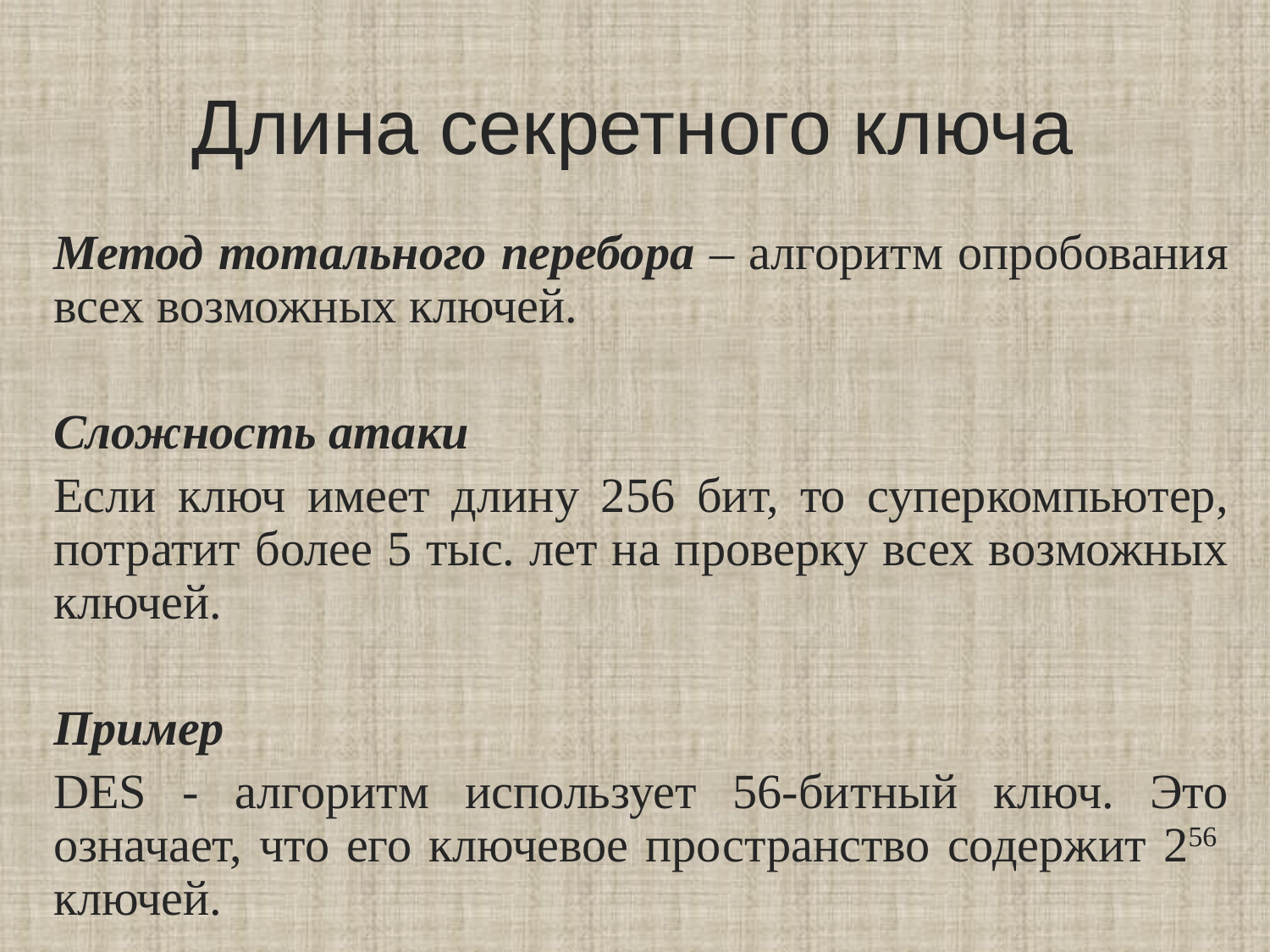

# Длина секретного ключа
Метод тотального перебора – алгоритм опробования всех возможных ключей.

Сложность атаки
Если ключ имеет длину 256 бит, то суперкомпьютер, потратит более 5 тыс. лет на проверку всех возможных ключей.

Пример
DES - алгоритм использует 56-битный ключ. Это означает, что его ключевое пространство содержит 256  ключей.